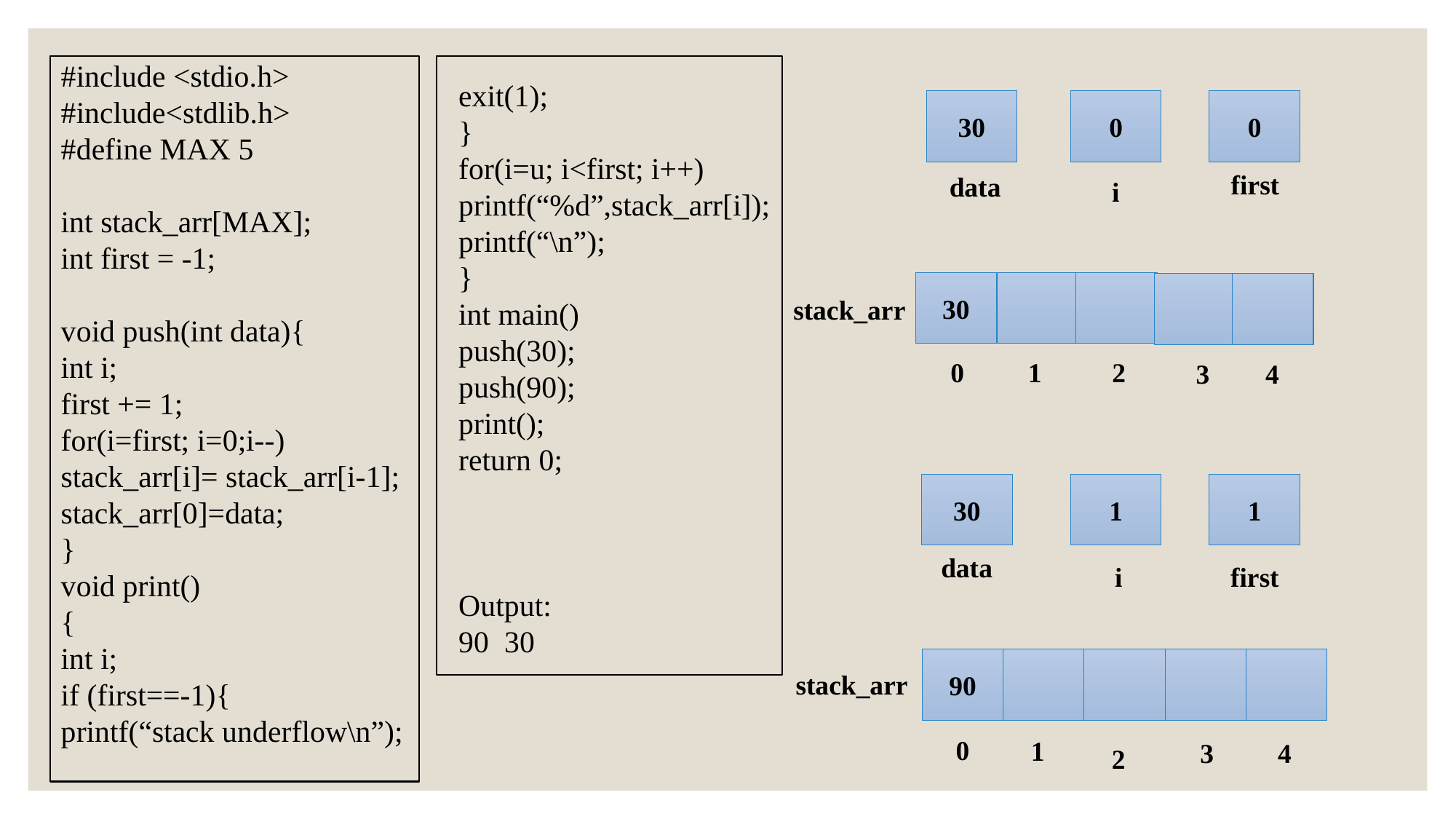

#include <stdio.h>
#include<stdlib.h>
#define MAX 5

int stack_arr[MAX];
int first = -1;

void push(int data){
int i;
first += 1;
for(i=first; i=0;i--)
stack_arr[i]= stack_arr[i-1];
stack_arr[0]=data;
}
void print()
{
int i;
if (first==-1){
printf(“stack underflow\n”);

exit(1);
}
for(i=u; i<first; i++)
printf(“%d”,stack_arr[i]);
printf(“\n”);
}
int main()
push(30);
push(90);
print();
return 0;

Output:
90  30

0
0
30
first
data
i
30

stack_arr
0
1
2
3
4
1
1
30
data
first
i

90

stack_arr
0
1
3
4
2